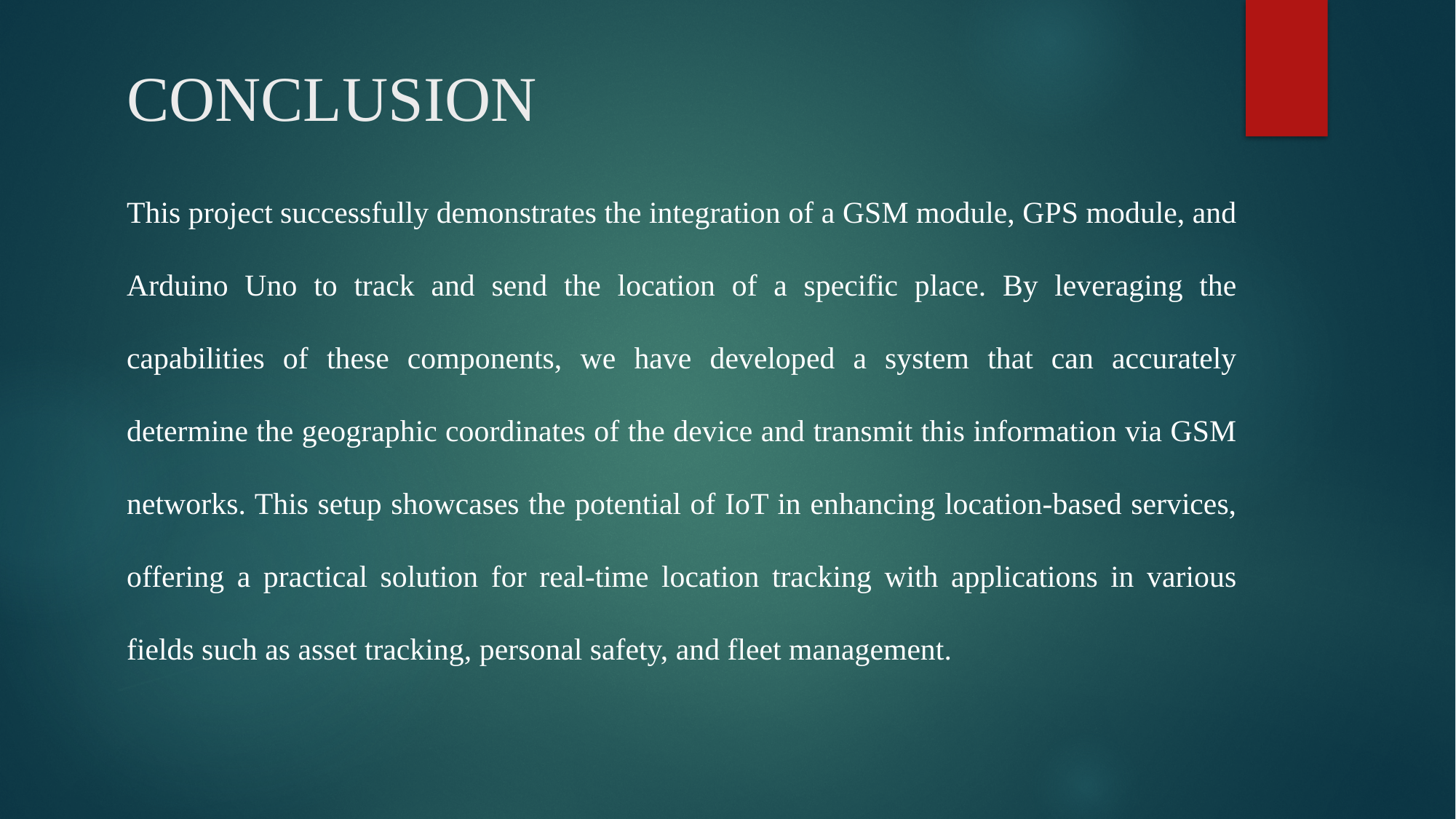

# CONCLUSION
This project successfully demonstrates the integration of a GSM module, GPS module, and Arduino Uno to track and send the location of a specific place. By leveraging the capabilities of these components, we have developed a system that can accurately determine the geographic coordinates of the device and transmit this information via GSM networks. This setup showcases the potential of IoT in enhancing location-based services, offering a practical solution for real-time location tracking with applications in various fields such as asset tracking, personal safety, and fleet management.